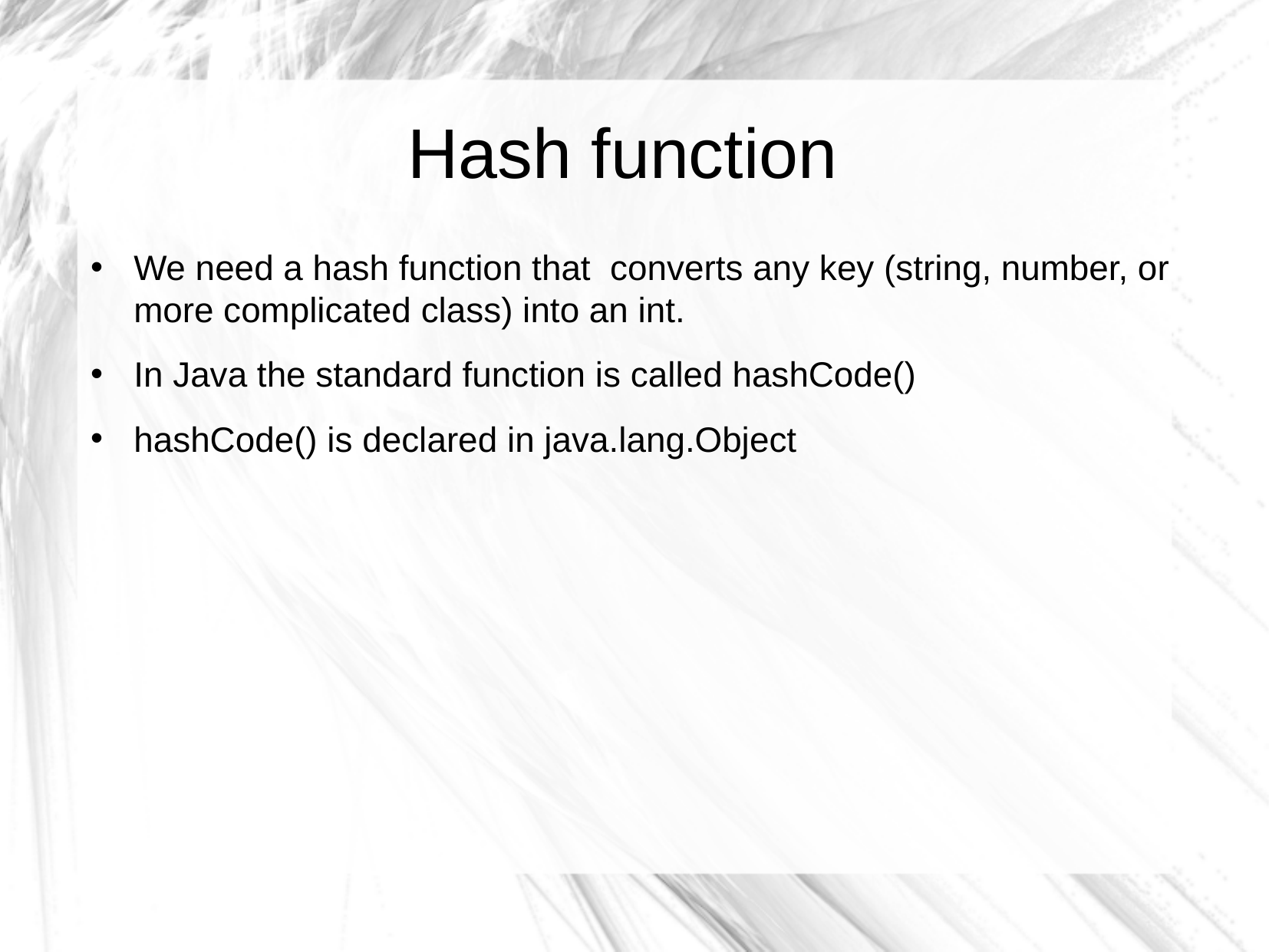

Hash function
We need a hash function that  converts any key (string, number, or more complicated class) into an int.
In Java the standard function is called hashCode()
hashCode() is declared in java.lang.Object